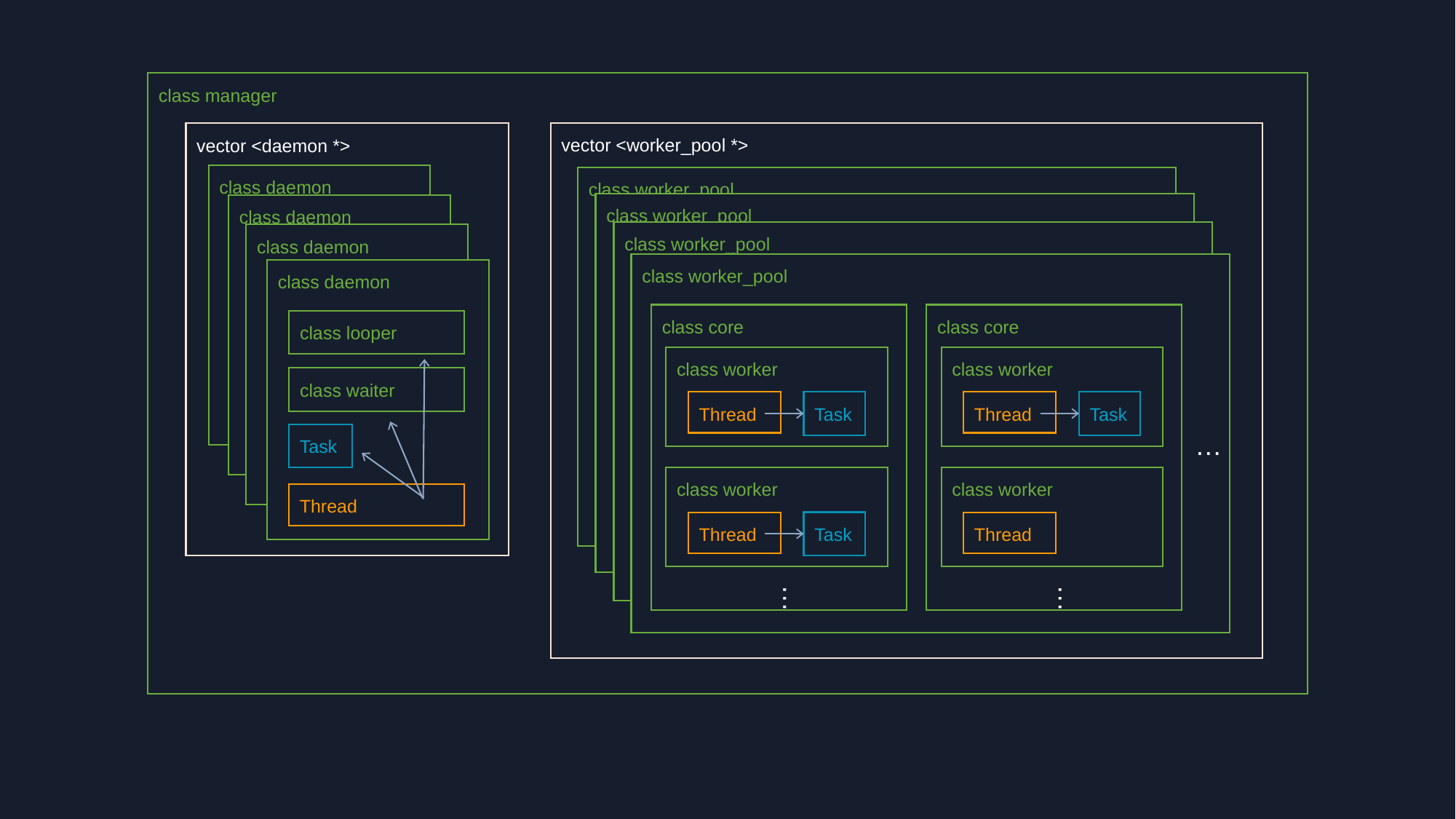

class manager
vector <worker_pool *>
class worker_pool
class core
class worker
Thread
Task
class worker
Thread
Task
…
class core
class worker
Thread
Task
class worker
Thread
…
…
class worker_pool
class core
class worker
Thread
Task
class worker
Thread
Task
…
class core
class worker
Thread
Task
class worker
Thread
…
…
class worker_pool
class core
class worker
Thread
Task
class worker
Thread
Task
…
class core
class worker
Thread
Task
class worker
Thread
…
…
class worker_pool
class core
class worker
Thread
Task
class worker
Thread
Task
…
class core
class worker
Thread
Task
class worker
Thread
…
…
vector <daemon *>
class daemon
class looper
class waiter
Task
Thread
class daemon
class looper
class waiter
Task
Thread
class daemon
class looper
class waiter
Task
Thread
class daemon
class looper
class waiter
Task
Thread